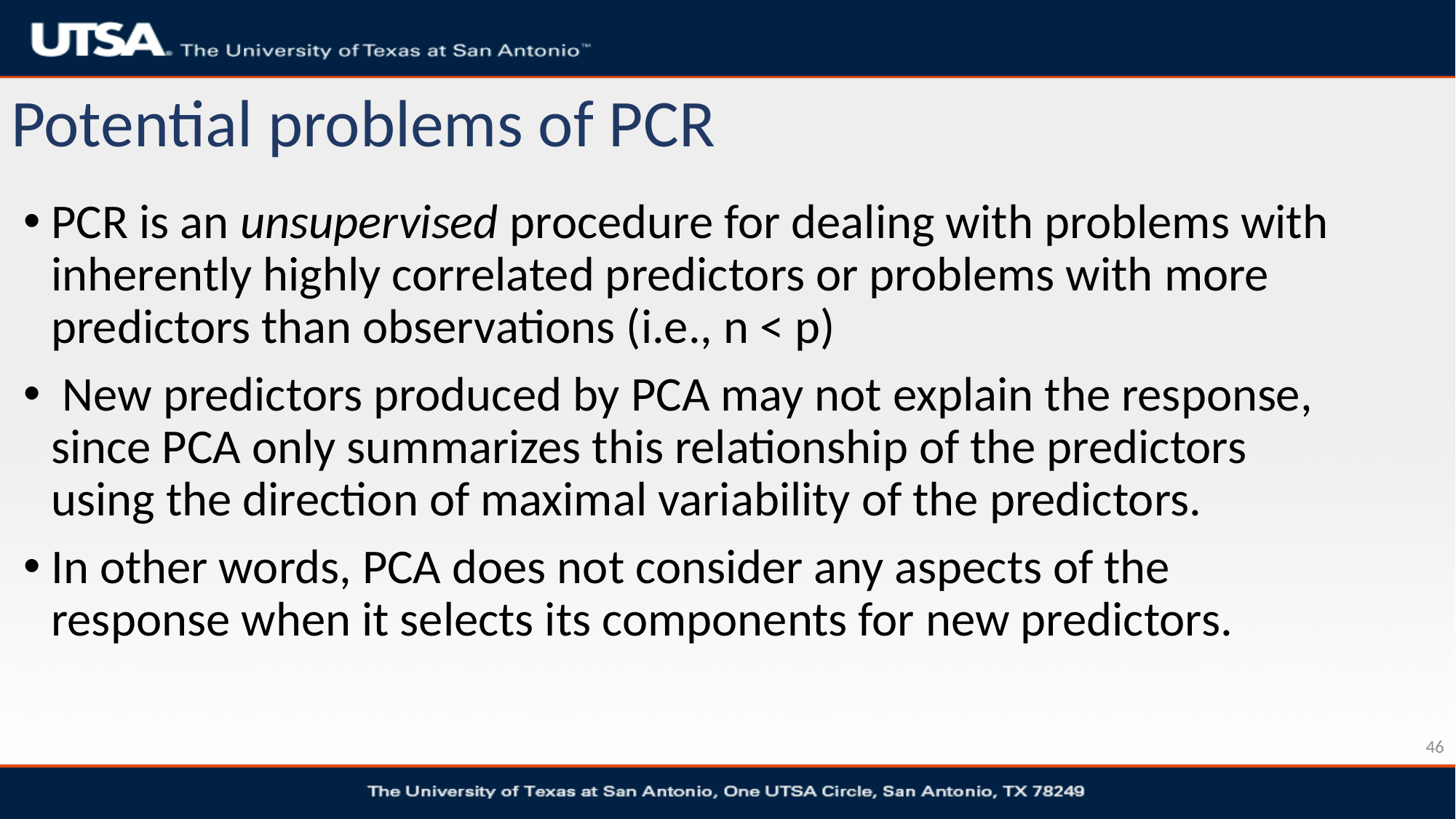

# Potential problems of PCR
PCR is an unsupervised procedure for dealing with problems with inherently highly correlated predictors or problems with more predictors than observations (i.e., n < p)
 New predictors produced by PCA may not explain the response, since PCA only summarizes this relationship of the predictors using the direction of maximal variability of the predictors.
In other words, PCA does not consider any aspects of the response when it selects its components for new predictors.
46